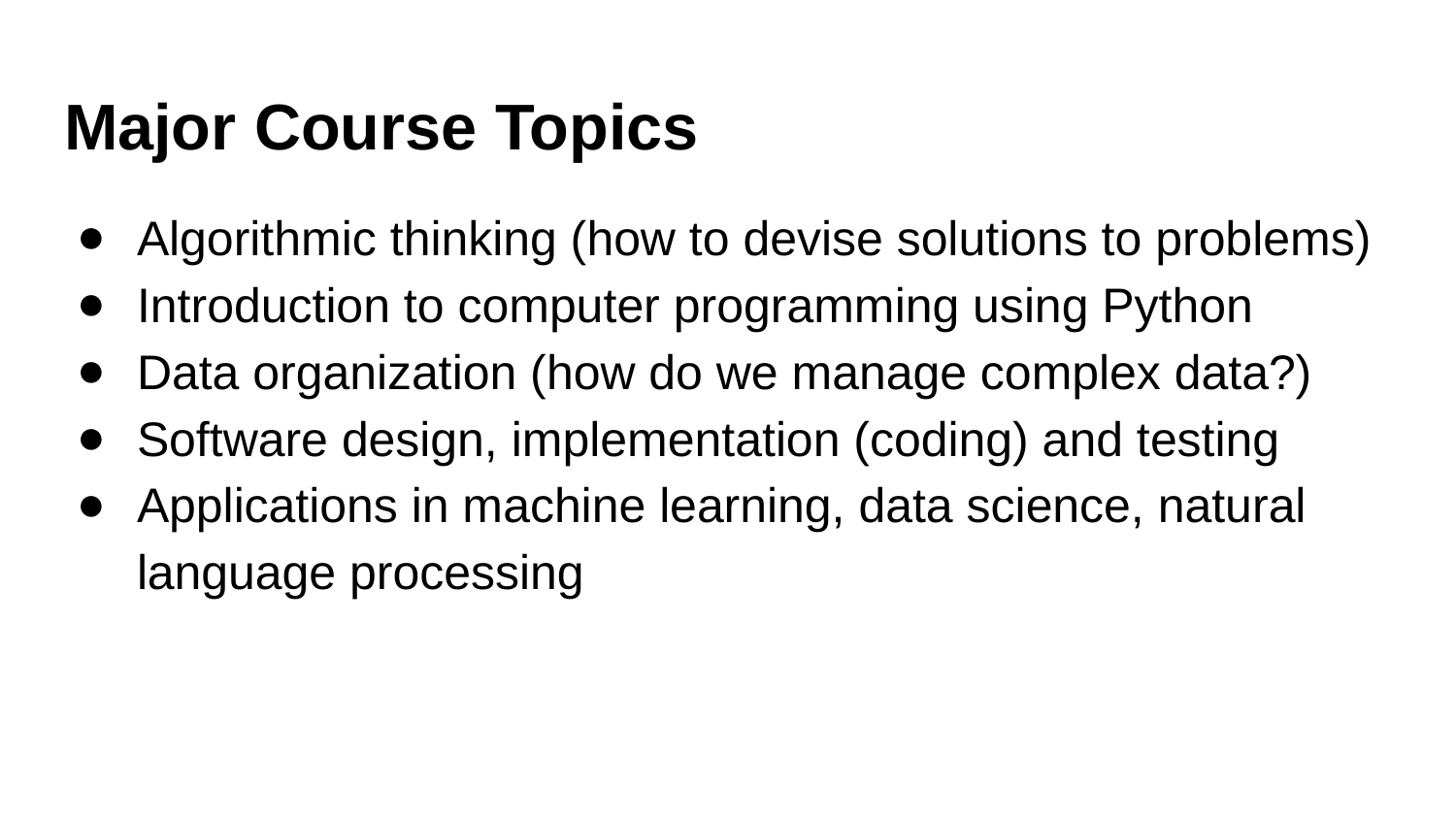

# Major Course Topics
Algorithmic thinking (how to devise solutions to problems)
Introduction to computer programming using Python
Data organization (how do we manage complex data?)
Software design, implementation (coding) and testing
Applications in machine learning, data science, natural language processing